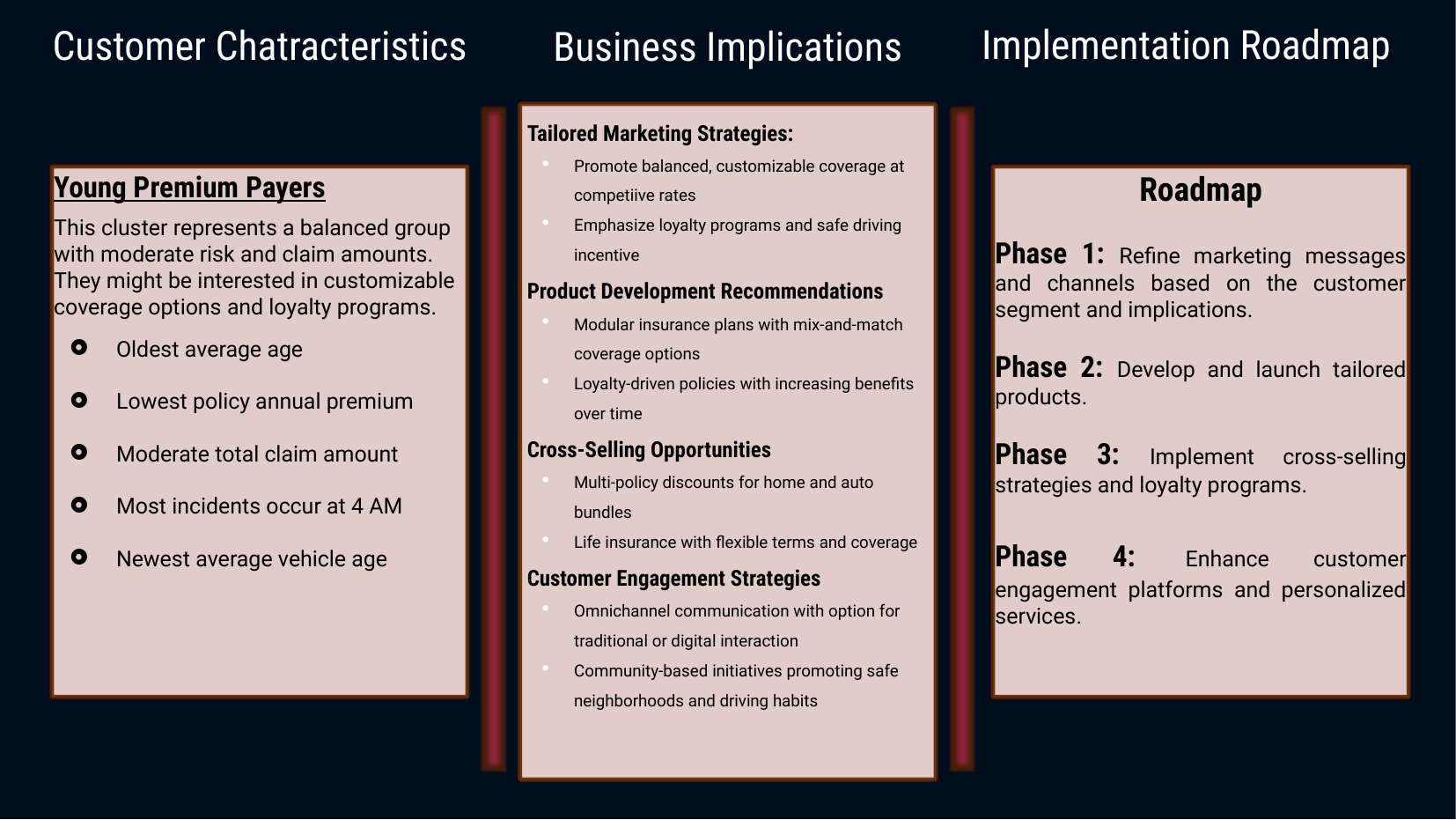

Implementation Roadmap
Customer Chatracteristics
Business Implications
 Tailored Marketing Strategies:
Promote balanced, customizable coverage at competiive rates
Emphasize loyalty programs and safe driving incentive
 Product Development Recommendations
Modular insurance plans with mix-and-match coverage options
Loyalty-driven policies with increasing benefits over time
 Cross-Selling Opportunities
Multi-policy discounts for home and auto bundles
Life insurance with flexible terms and coverage
 Customer Engagement Strategies
Omnichannel communication with option for traditional or digital interaction
Community-based initiatives promoting safe neighborhoods and driving habits

Young Premium Payers
This cluster represents a balanced group with moderate risk and claim amounts. They might be interested in customizable coverage options and loyalty programs.
Oldest average age
Lowest policy annual premium
Moderate total claim amount
Most incidents occur at 4 AM
Newest average vehicle age
Roadmap
Phase 1: Refine marketing messages and channels based on the customer segment and implications.
Phase 2: Develop and launch tailored products.
Phase 3: Implement cross-selling strategies and loyalty programs.
Phase 4: Enhance customer engagement platforms and personalized services.